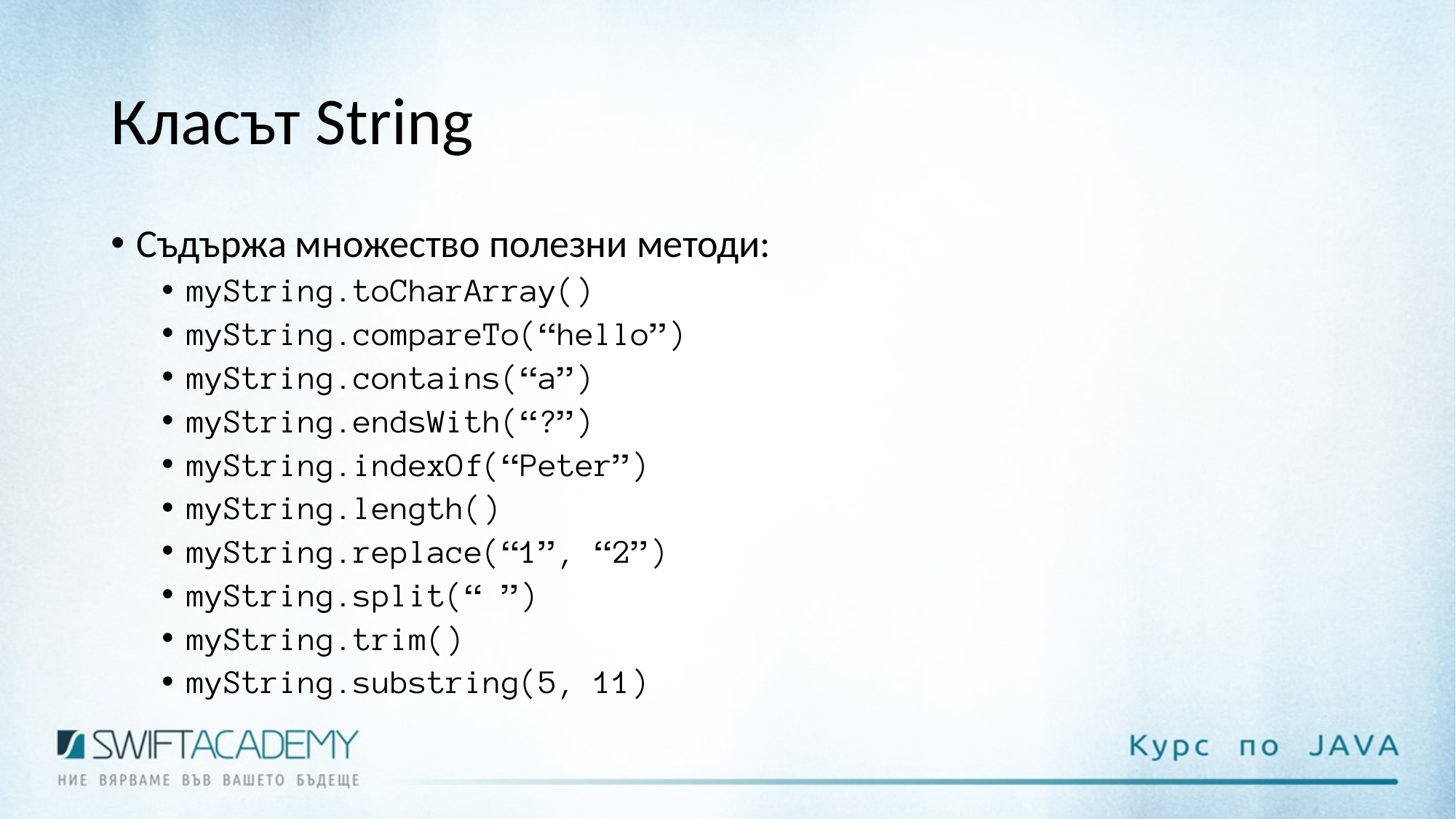

# Класът String
Съдържа множество полезни методи:
myString.toCharArray()
myString.compareTo(“hello”)
myString.contains(“a”)
myString.endsWith(“?”)
myString.indexOf(“Peter”)
myString.length()
myString.replace(“1”, “2”)
myString.split(“ ”)
myString.trim()
myString.substring(5, 11)